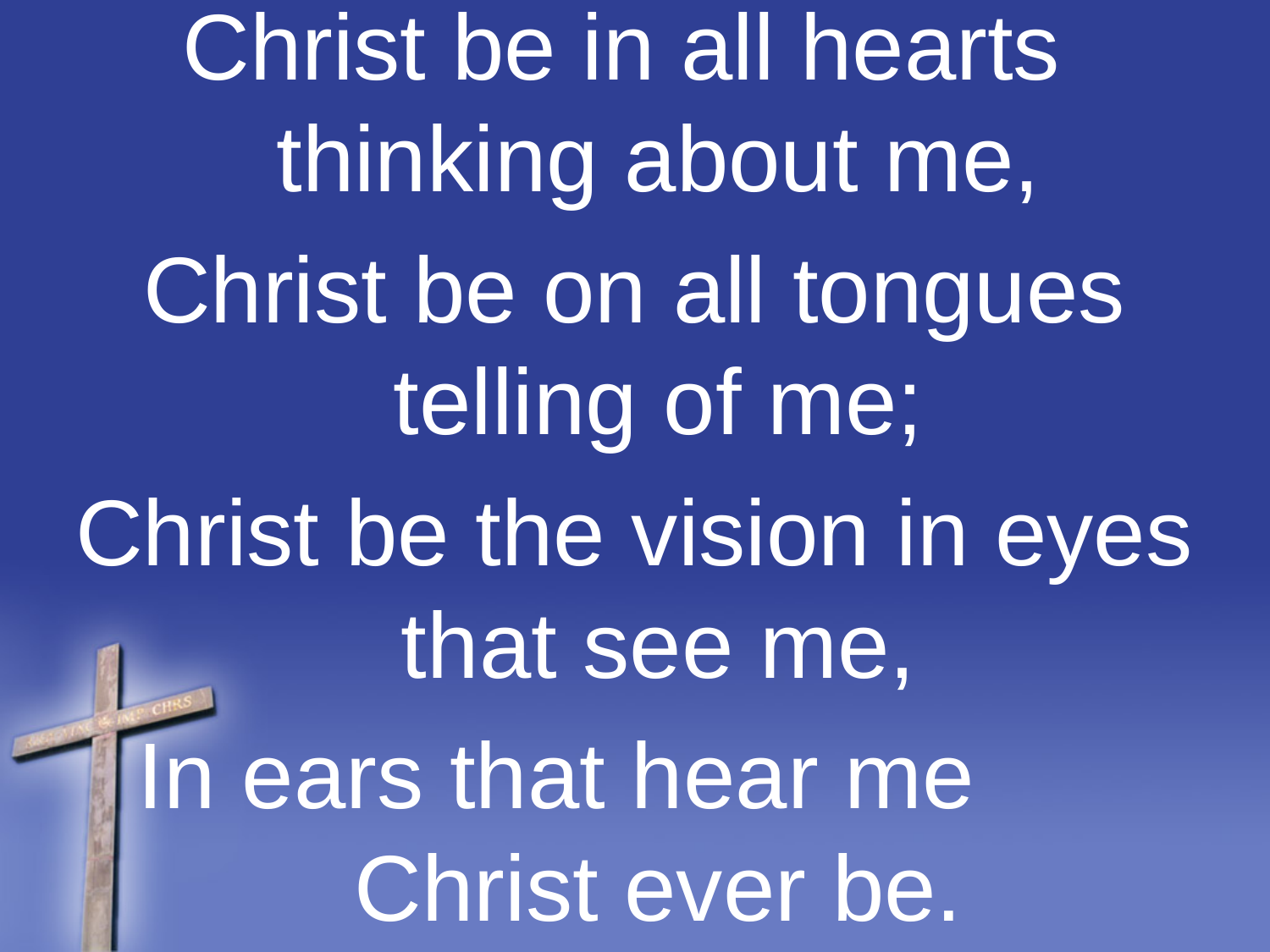

Christ be in all hearts  thinking about me,
Christ be on all tongues telling of me;
Christ be the vision in eyes that see me,
In ears that hear me       Christ ever be.